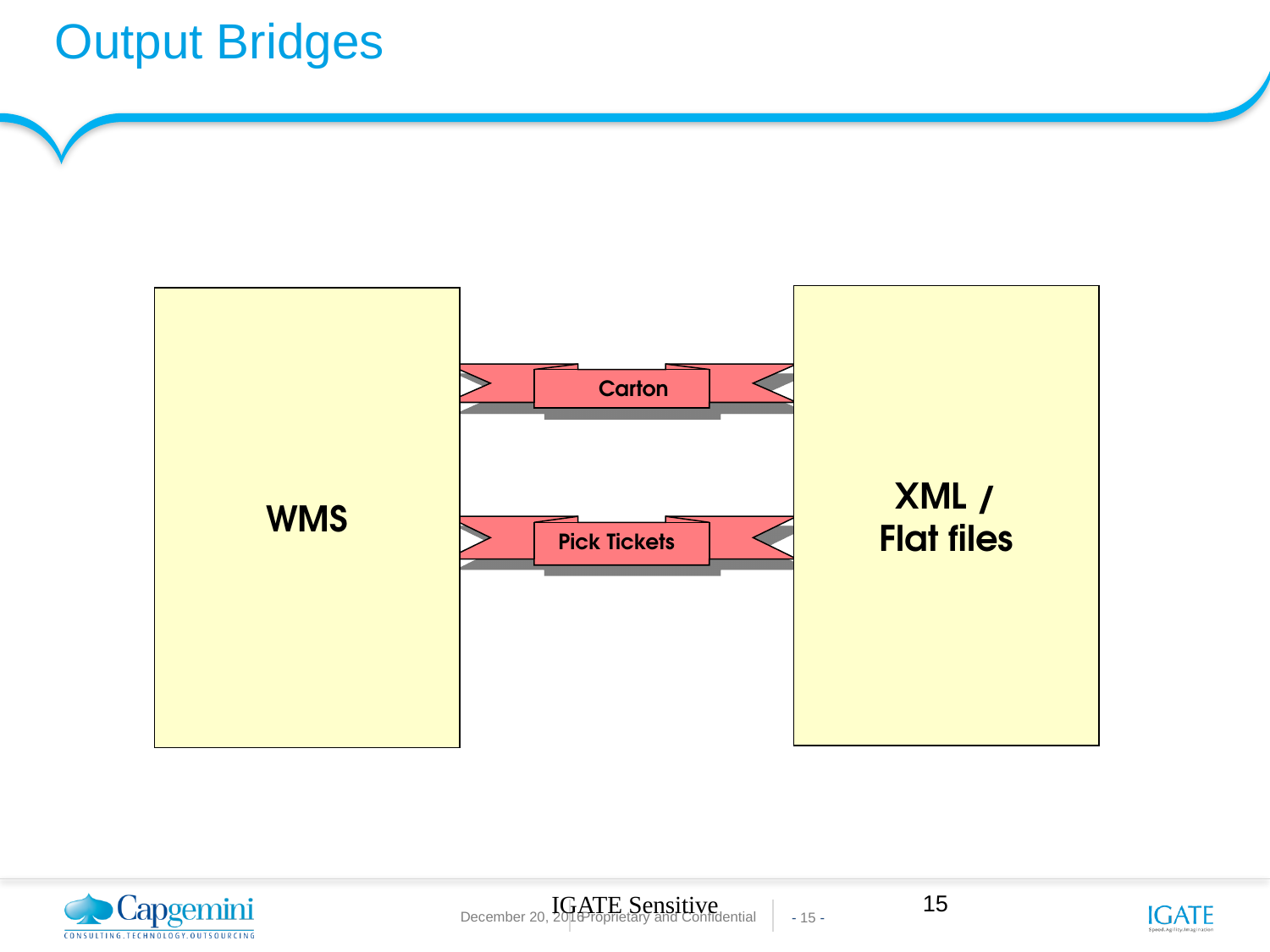

# Output Bridges
XML /
Flat files
WMS
    Carton
Pick Tickets
IGATE Sensitive
15